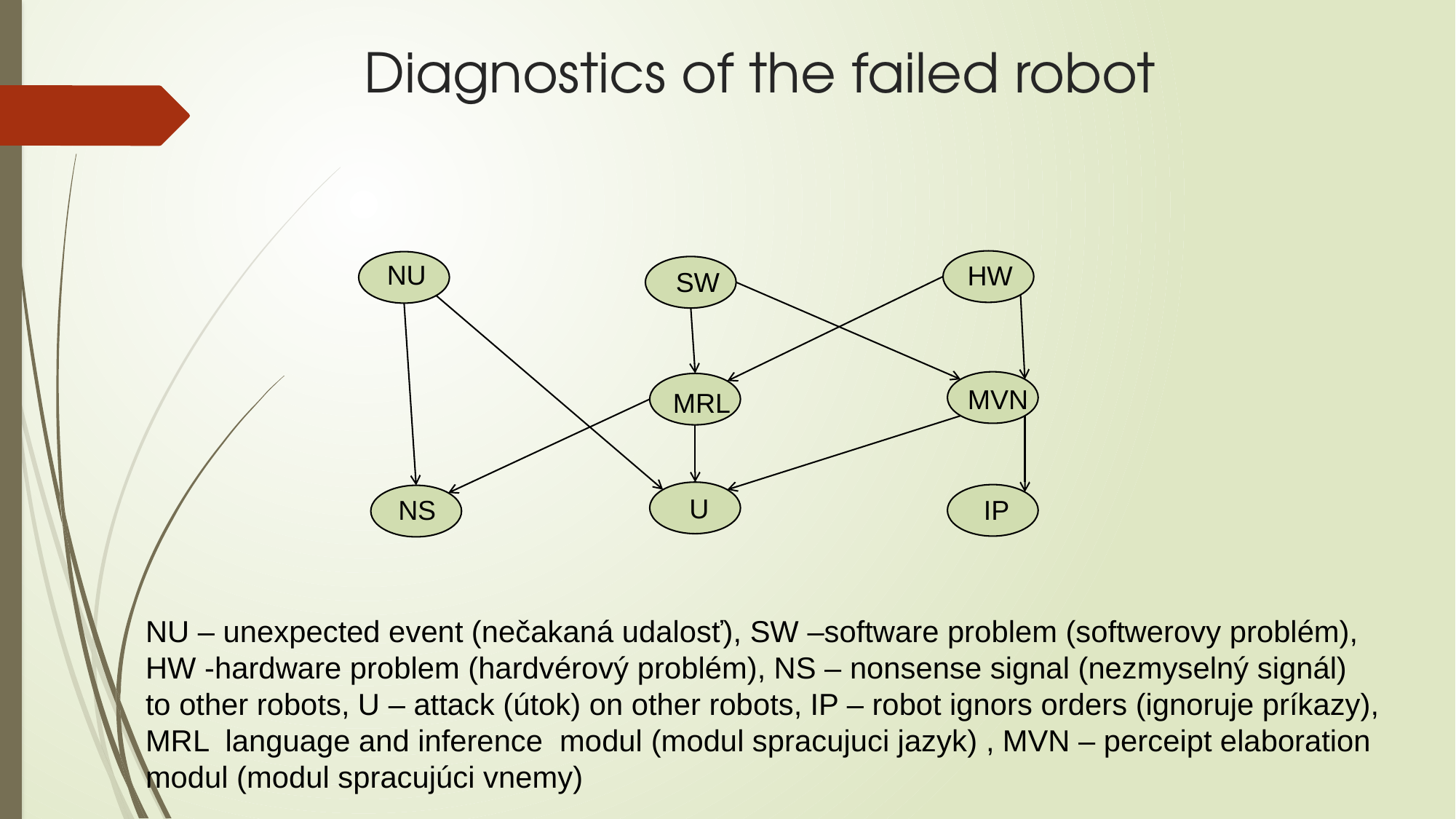

# Diagnostics of the failed robot

NU
HW
SW
MVN
MRL
U
IP
NS
NU – unexpected event (nečakaná udalosť), SW –software problem (softwerovy problém),  HW -hardware problem (hardvérový problém), NS – nonsense signal (nezmyselný signál) to other robots, U – attack (útok) on other robots, IP – robot ignors orders (ignoruje príkazy), MRL  language and inference  modul (modul spracujuci jazyk) , MVN – perceipt elaboration modul (modul spracujúci vnemy)